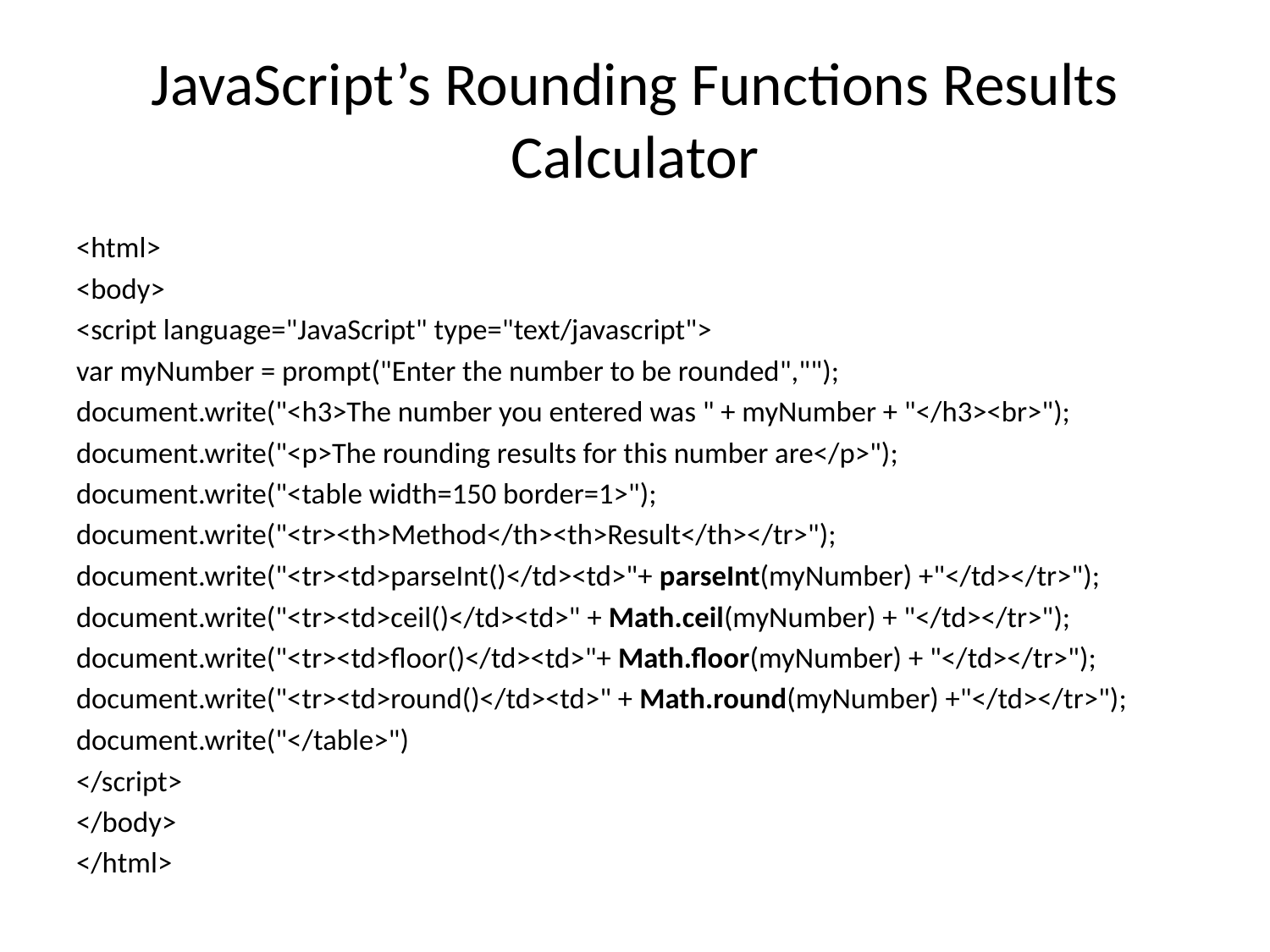

# JavaScript’s Rounding Functions Results Calculator
<html>
<body>
<script language="JavaScript" type="text/javascript">
var myNumber = prompt("Enter the number to be rounded","");
document.write("<h3>The number you entered was " + myNumber + "</h3><br>");
document.write("<p>The rounding results for this number are</p>");
document.write("<table width=150 border=1>");
document.write("<tr><th>Method</th><th>Result</th></tr>");
document.write("<tr><td>parseInt()</td><td>"+ parseInt(myNumber) +"</td></tr>");
document.write("<tr><td>ceil()</td><td>" + Math.ceil(myNumber) + "</td></tr>");
document.write("<tr><td>floor()</td><td>"+ Math.floor(myNumber) + "</td></tr>");
document.write("<tr><td>round()</td><td>" + Math.round(myNumber) +"</td></tr>");
document.write("</table>")
</script>
</body>
</html>